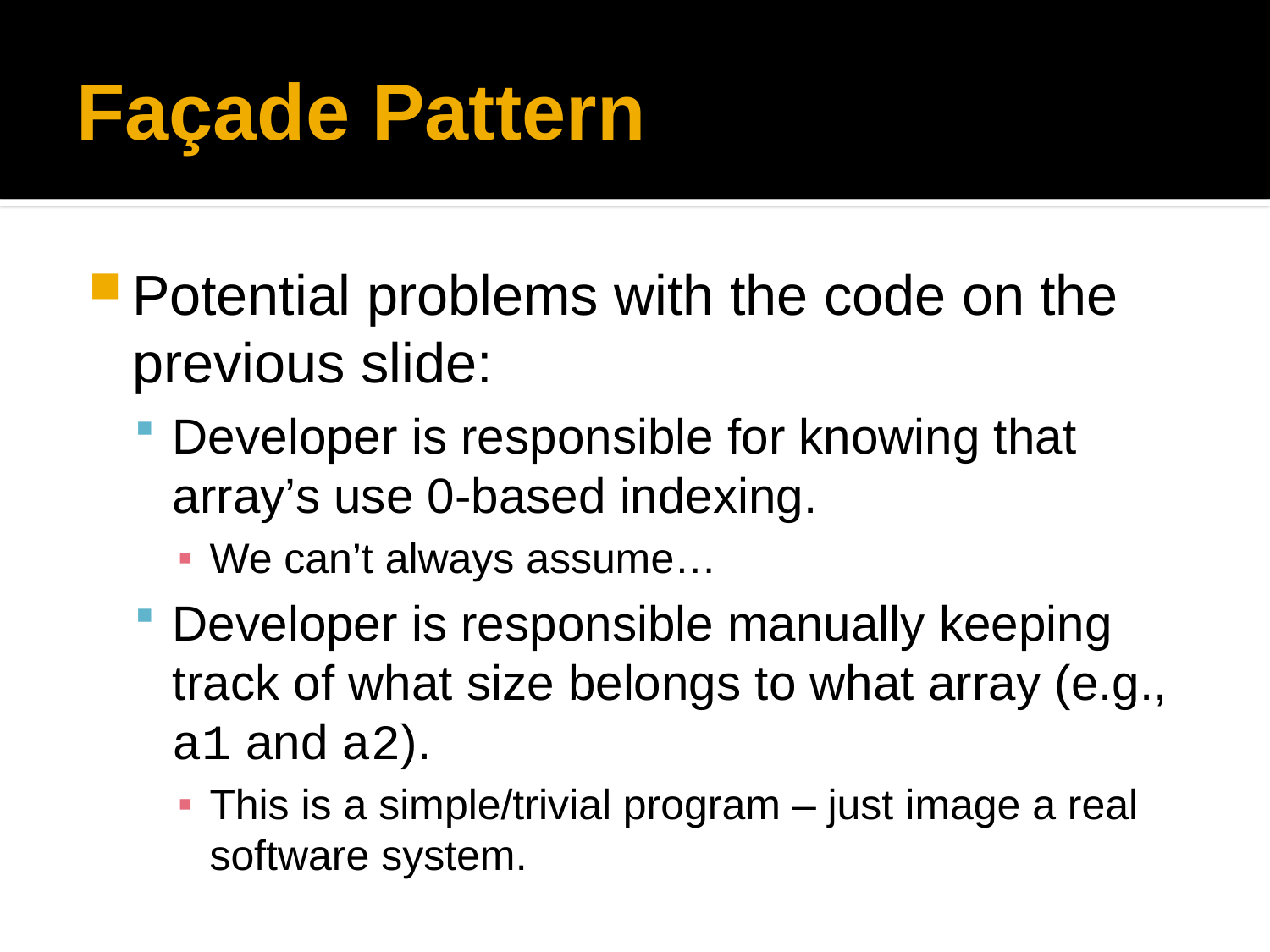

# Façade Pattern
Potential problems with the code on the previous slide:
Developer is responsible for knowing that array’s use 0-based indexing.
We can’t always assume…
Developer is responsible manually keeping track of what size belongs to what array (e.g., a1 and a2).
This is a simple/trivial program – just image a real software system.